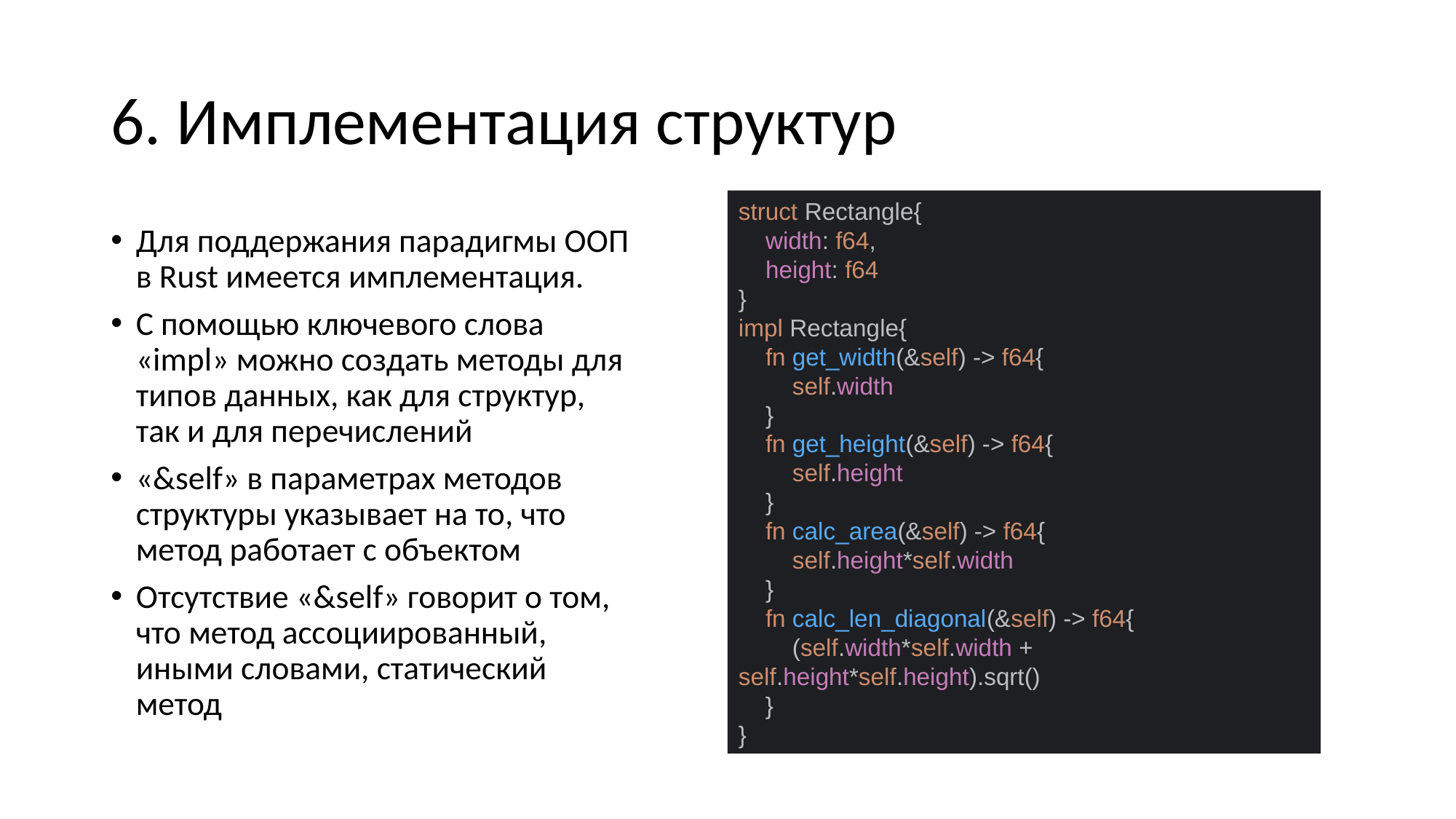

# 6. Имплементация структур
struct Rectangle{
    width: f64,
    height: f64
}
impl Rectangle{
    fn get_width(&self) -> f64{
        self.width
    }
    fn get_height(&self) -> f64{
        self.height
    }
    fn calc_area(&self) -> f64{
        self.height*self.width
    }
    fn calc_len_diagonal(&self) -> f64{
        (self.width*self.width + self.height*self.height).sqrt()
    }
}
Для поддержания парадигмы ООП в Rust имеется имплементация.
С помощью ключевого слова «impl» можно создать методы для типов данных, как для структур, так и для перечислений
«&self» в параметрах методов структуры указывает на то, что метод работает с объектом
Отсутствие «&self» говорит о том, что метод ассоциированный, иными словами, статический метод